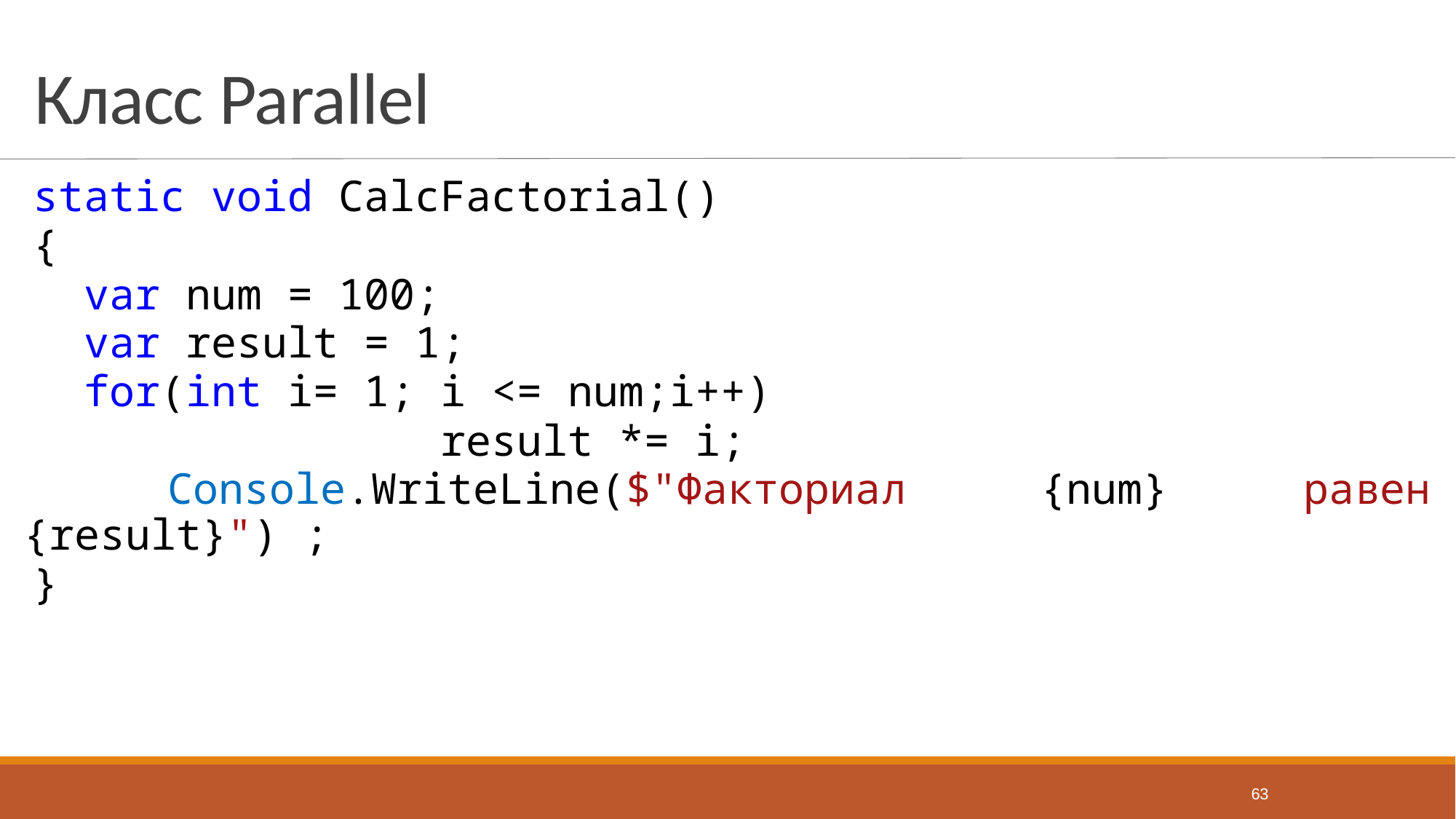

# Класс Parallel
static void CalcFactorial()
{
  var num = 100;
  var result = 1;
  for(int i= 1; i <= num;i++)
                result *= i;
 Console.WriteLine($"Факториал {num} равен {result}") ;
}
63